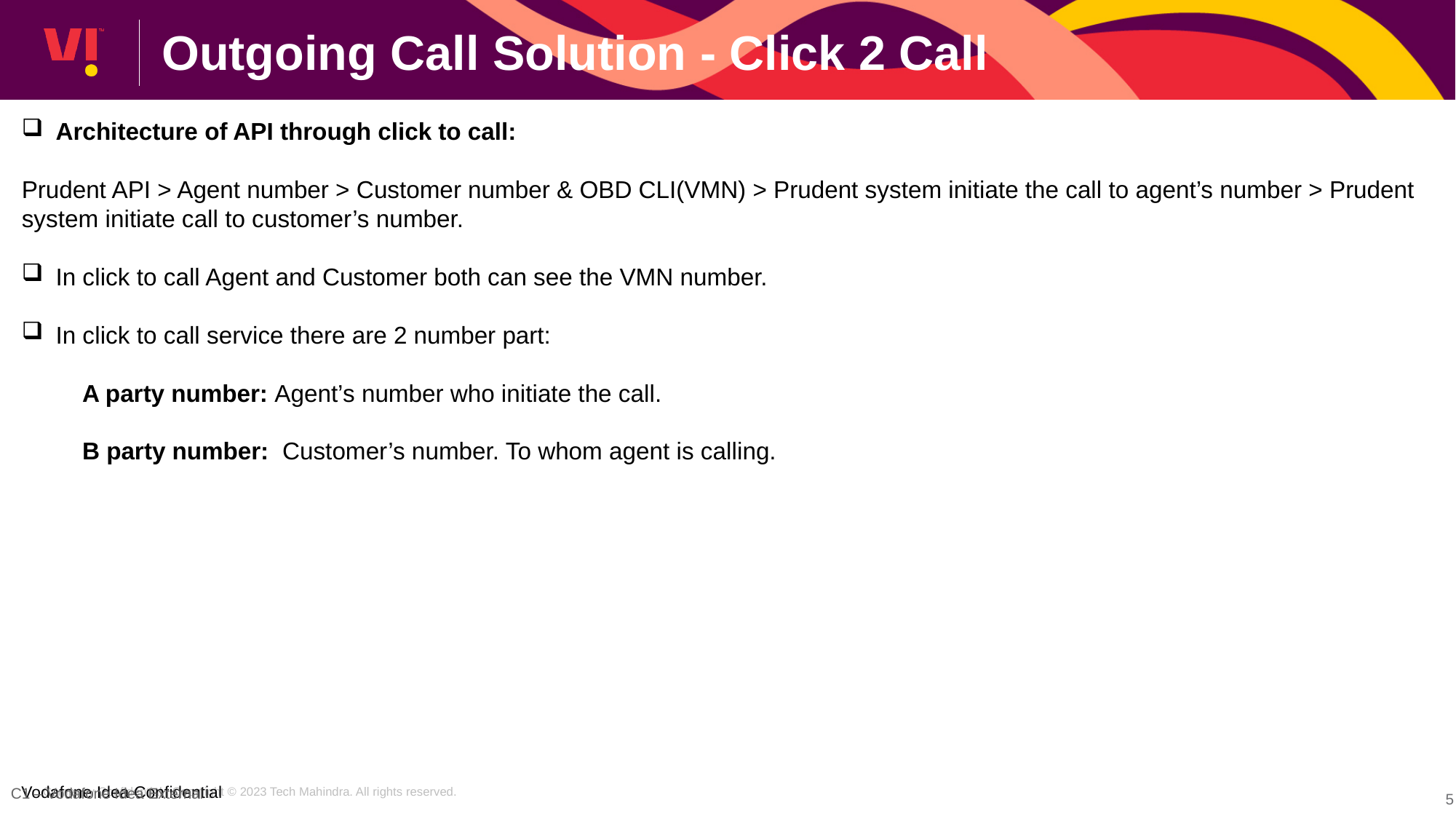

Outgoing Call Solution - Click 2 Call
Architecture of API through click to call:

Prudent API > Agent number > Customer number & OBD CLI(VMN) > Prudent system initiate the call to agent’s number > Prudent system initiate call to customer’s number.

In click to call Agent and Customer both can see the VMN number.

In click to call service there are 2 number part:

         A party number: Agent’s number who initiate the call.

         B party number:  Customer’s number. To whom agent is calling.